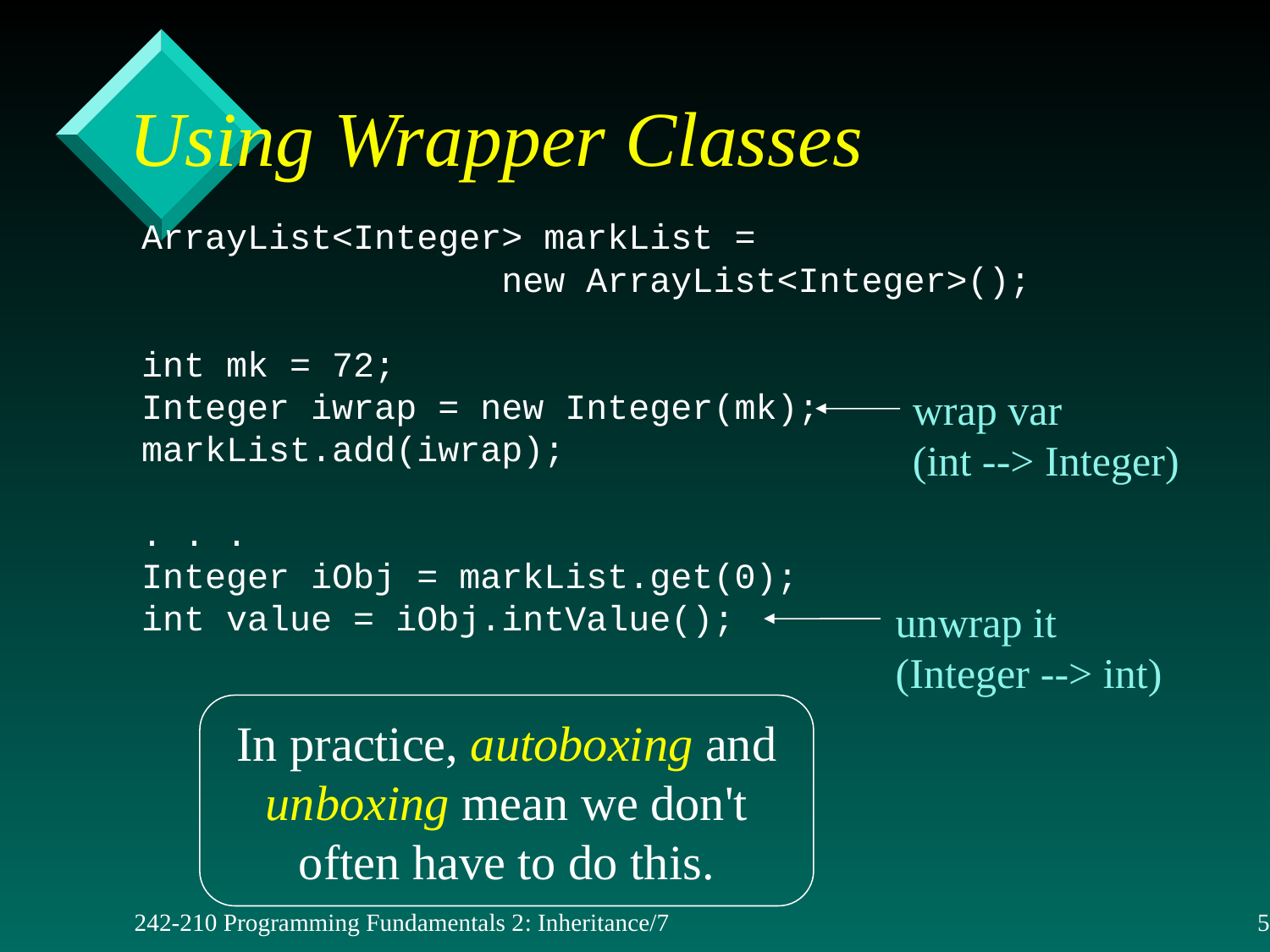

# Using Wrapper Classes
ArrayList<Integer> markList =
                 new ArrayList<Integer>();

int mk = 72;
Integer iwrap = new Integer(mk);
markList.add(iwrap);
. . .
Integer iObj = markList.get(0);
int value = iObj.intValue();
wrap var
(int --> Integer)

unwrap it
(Integer --> int)

In practice, autoboxing and unboxing mean we don't often have to do this.